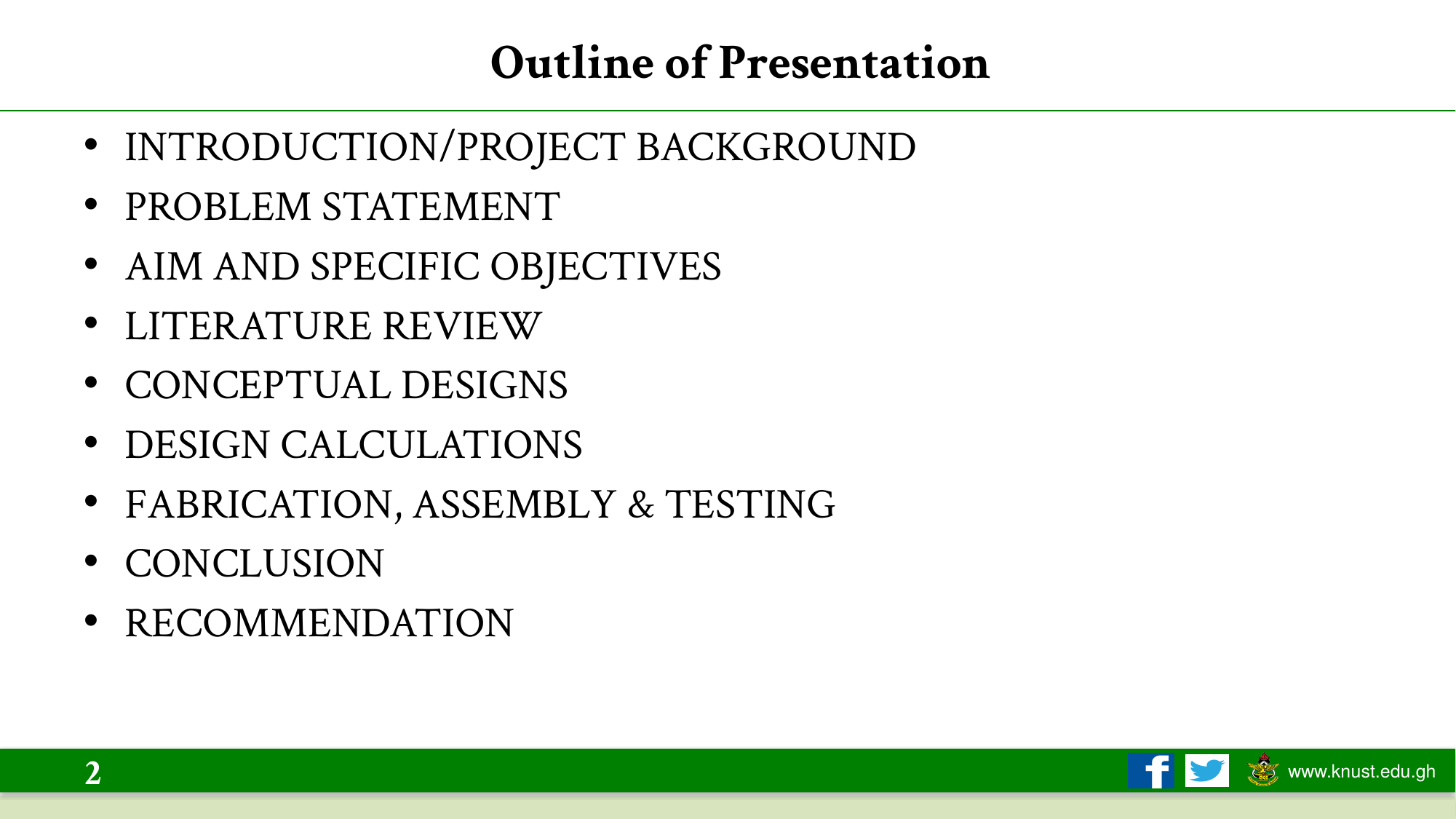

# Outline of Presentation
INTRODUCTION/PROJECT BACKGROUND
PROBLEM STATEMENT
AIM AND SPECIFIC OBJECTIVES
LITERATURE REVIEW
CONCEPTUAL DESIGNS
DESIGN CALCULATIONS
FABRICATION, ASSEMBLY & TESTING
CONCLUSION
RECOMMENDATION
2